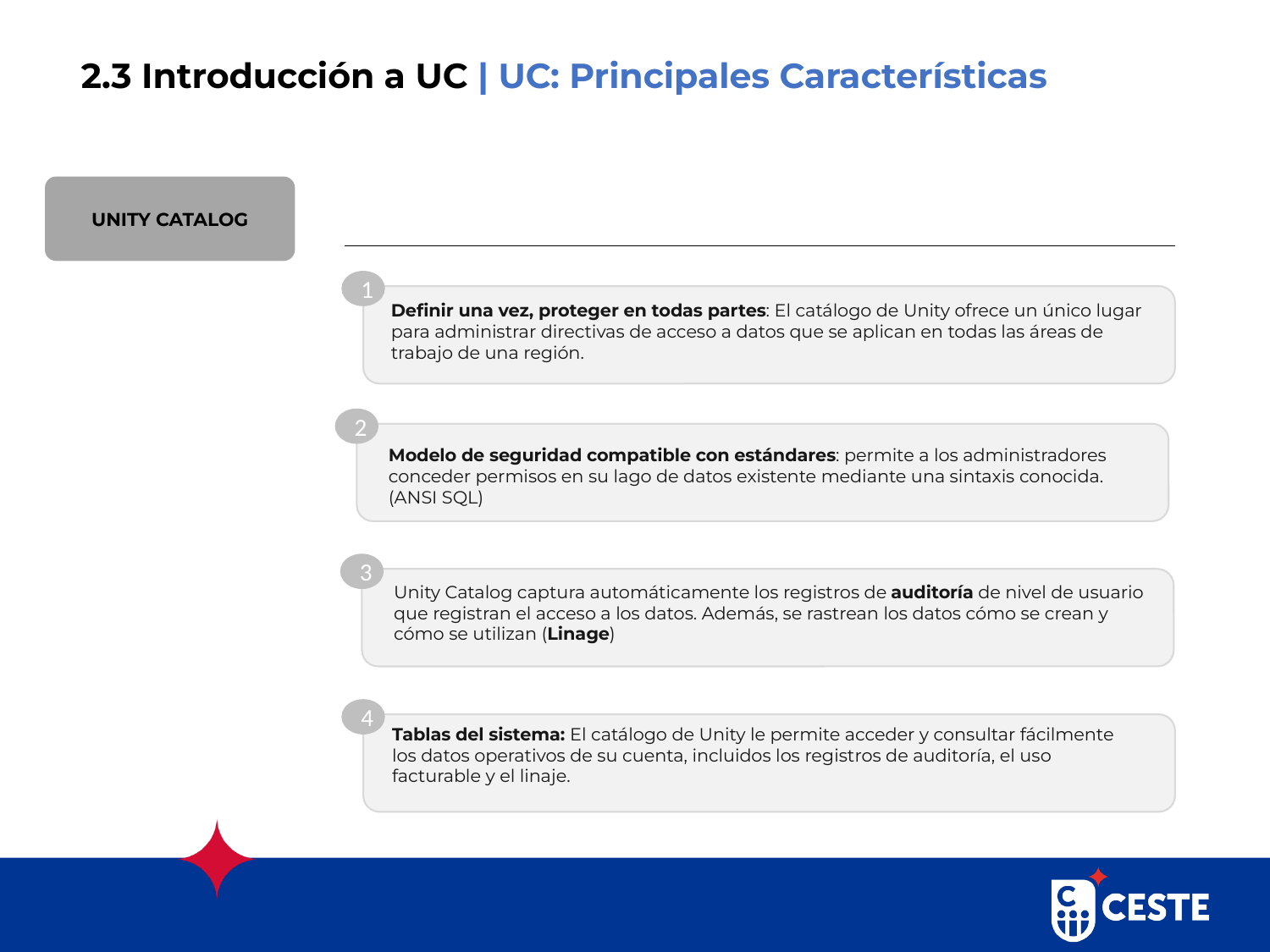

2.3 Introducción a UC | UC: Principales Características
UNITY CATALOG
1

Definir una vez, proteger en todas partes: El catálogo de Unity ofrece un único lugar para administrar directivas de acceso a datos que se aplican en todas las áreas de trabajo de una región.
2

Modelo de seguridad compatible con estándares: permite a los administradores conceder permisos en su lago de datos existente mediante una sintaxis conocida. (ANSI SQL)
Datos
Depurados
3

Unity Catalog captura automáticamente los registros de auditoría de nivel de usuario que registran el acceso a los datos. Además, se rastrean los datos cómo se crean y cómo se utilizan (Linage)
4

Tablas del sistema: El catálogo de Unity le permite acceder y consultar fácilmente los datos operativos de su cuenta, incluidos los registros de auditoría, el uso facturable y el linaje.